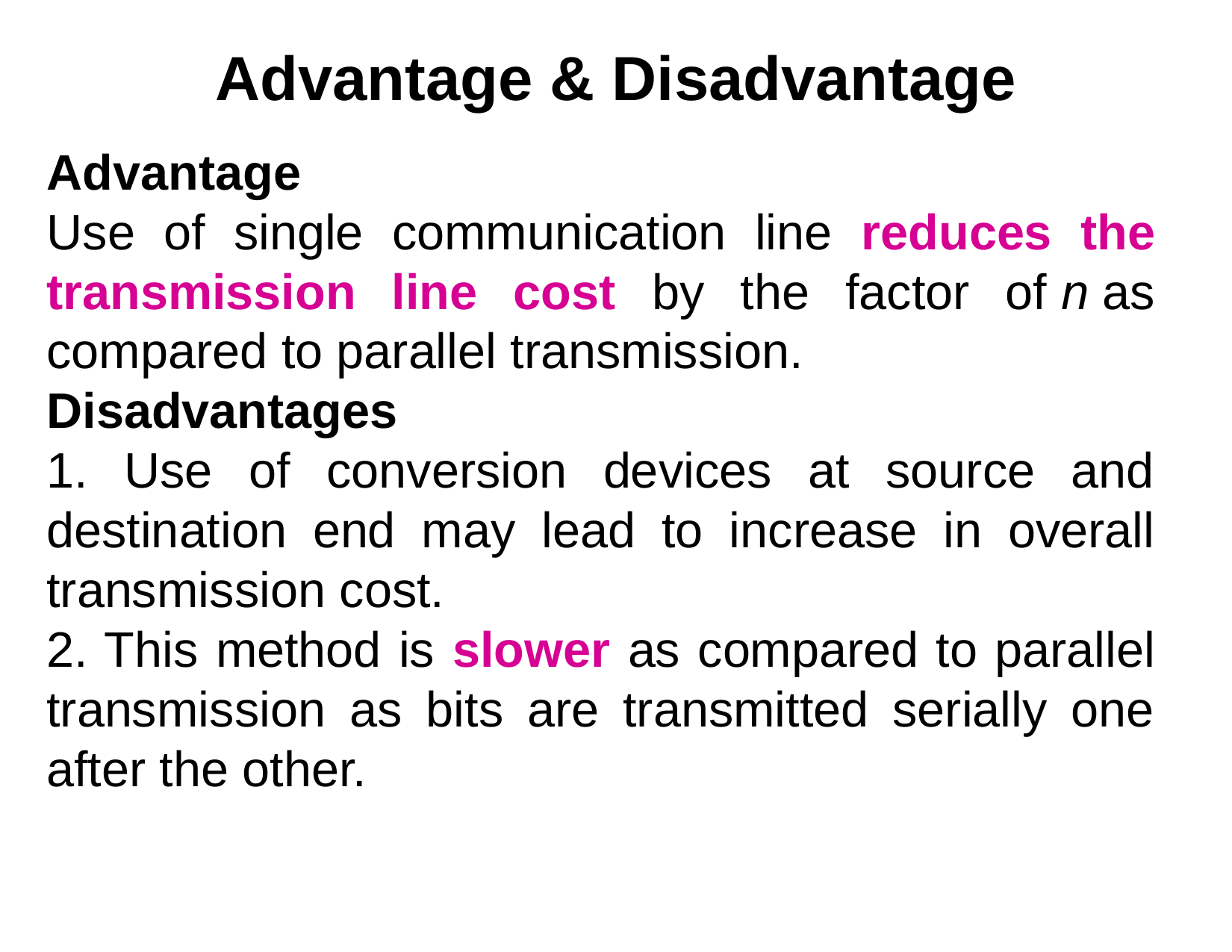

# Advantage & Disadvantage
Advantage
Use of single communication line reduces the transmission line cost by the factor of n as compared to parallel transmission.
Disadvantages
1. Use of conversion devices at source and destination end may lead to increase in overall transmission cost.
2. This method is slower as compared to parallel transmission as bits are transmitted serially one after the other.